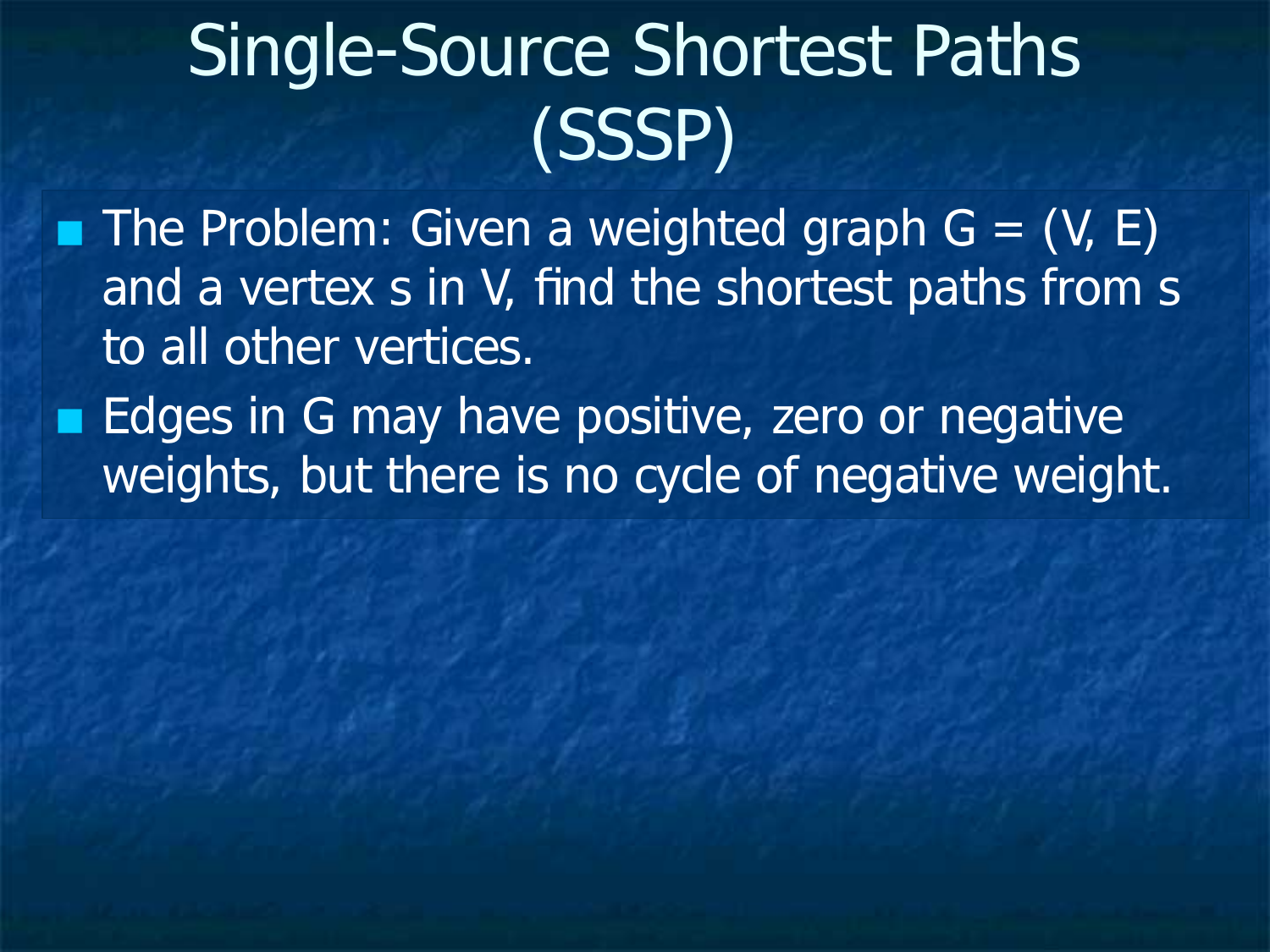

# Single-Source Shortest Paths (SSSP)
The Problem: Given a weighted graph G = (V, E) and a vertex s in V, find the shortest paths from s to all other vertices.
Edges in G may have positive, zero or negative weights, but there is no cycle of negative weight.